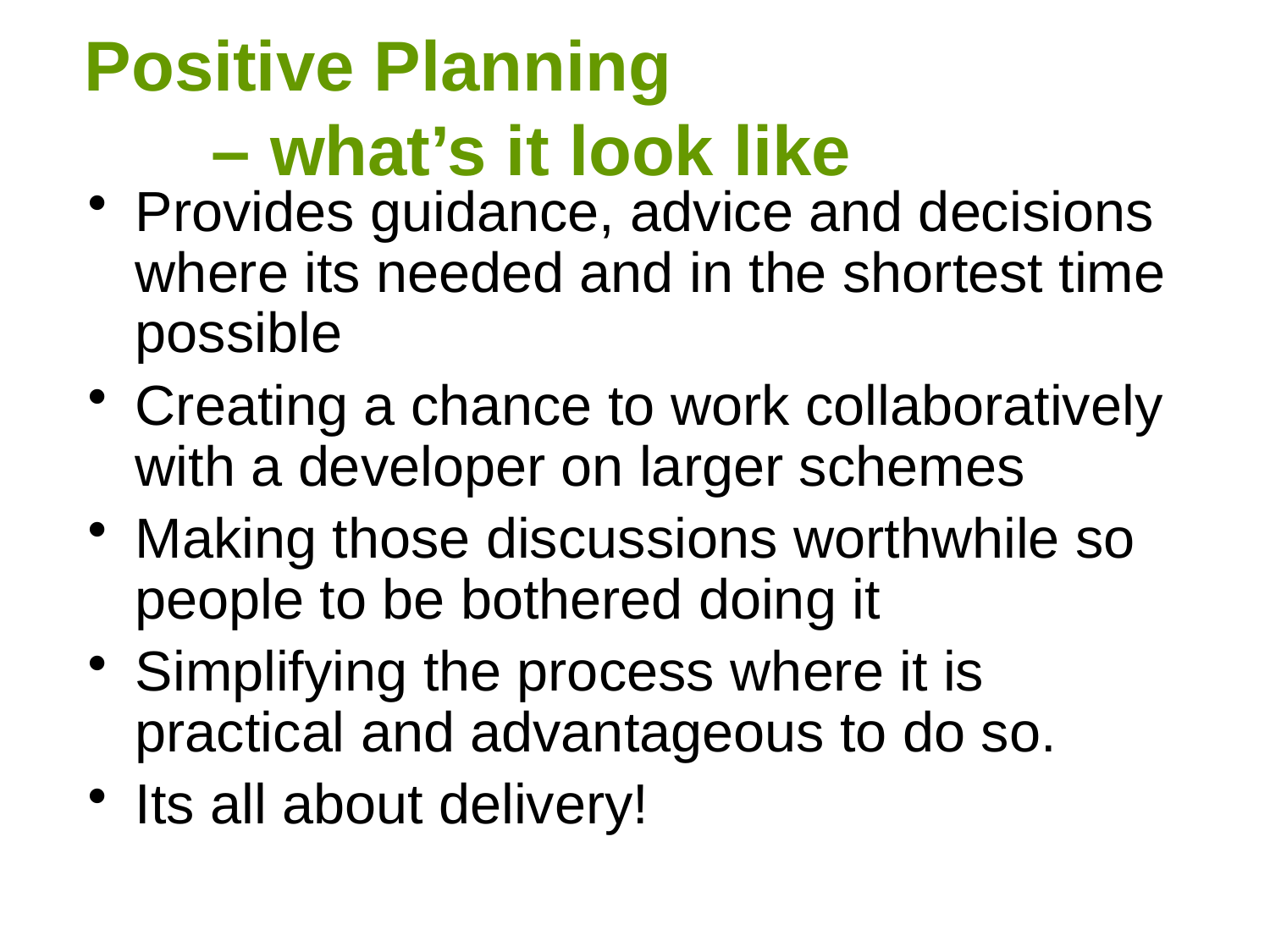

# Positive Planning – what’s it look like
Provides guidance, advice and decisions where its needed and in the shortest time possible
Creating a chance to work collaboratively with a developer on larger schemes
Making those discussions worthwhile so people to be bothered doing it
Simplifying the process where it is practical and advantageous to do so.
Its all about delivery!